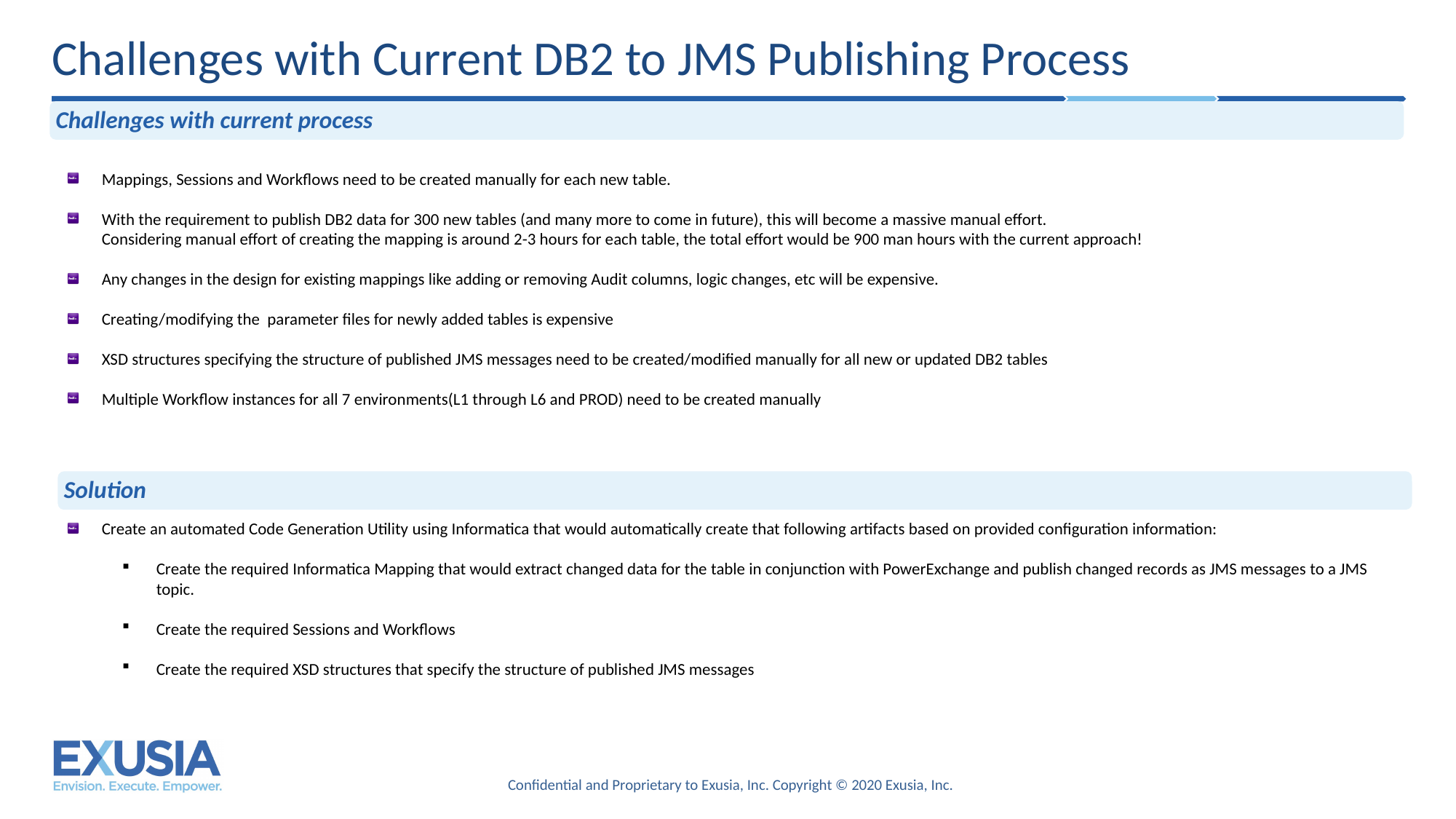

# Challenges with Current DB2 to JMS Publishing Process
Challenges with current process
Mappings, Sessions and Workflows need to be created manually for each new table.

With the requirement to publish DB2 data for 300 new tables (and many more to come in future), this will become a massive manual effort.
	Considering manual effort of creating the mapping is around 2-3 hours for each table, the total effort would be 900 man hours with the current approach!

Any changes in the design for existing mappings like adding or removing Audit columns, logic changes, etc will be expensive.

Creating/modifying the  parameter files for newly added tables is expensive

XSD structures specifying the structure of published JMS messages need to be created/modified manually for all new or updated DB2 tables

Multiple Workflow instances for all 7 environments(L1 through L6 and PROD) need to be created manually

Solution
Create an automated Code Generation Utility using Informatica that would automatically create that following artifacts based on provided configuration information:

Create the required Informatica Mapping that would extract changed data for the table in conjunction with PowerExchange and publish changed records as JMS messages to a JMS topic.

Create the required Sessions and Workflows

Create the required XSD structures that specify the structure of published JMS messages